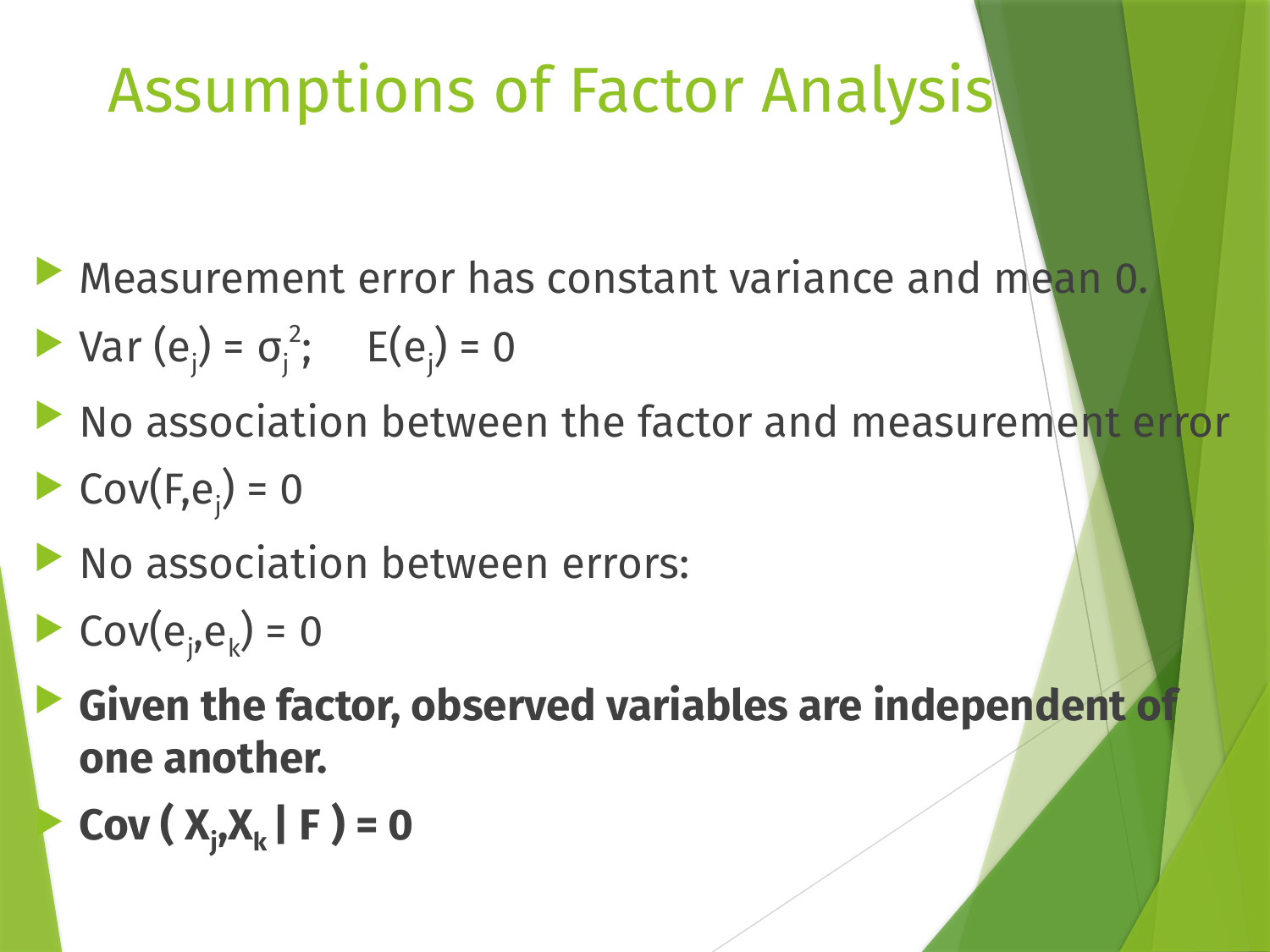

# Assumptions of Factor Analysis
Measurement error has constant variance and mean 0.
Var (ej) = σj2;        E(ej) = 0
No association between the factor and measurement error
Cov(F,ej) = 0
No association between errors:
Cov(ej,ek) = 0
Given the factor, observed variables are independent of one another.
Cov ( Xj,Xk | F ) = 0